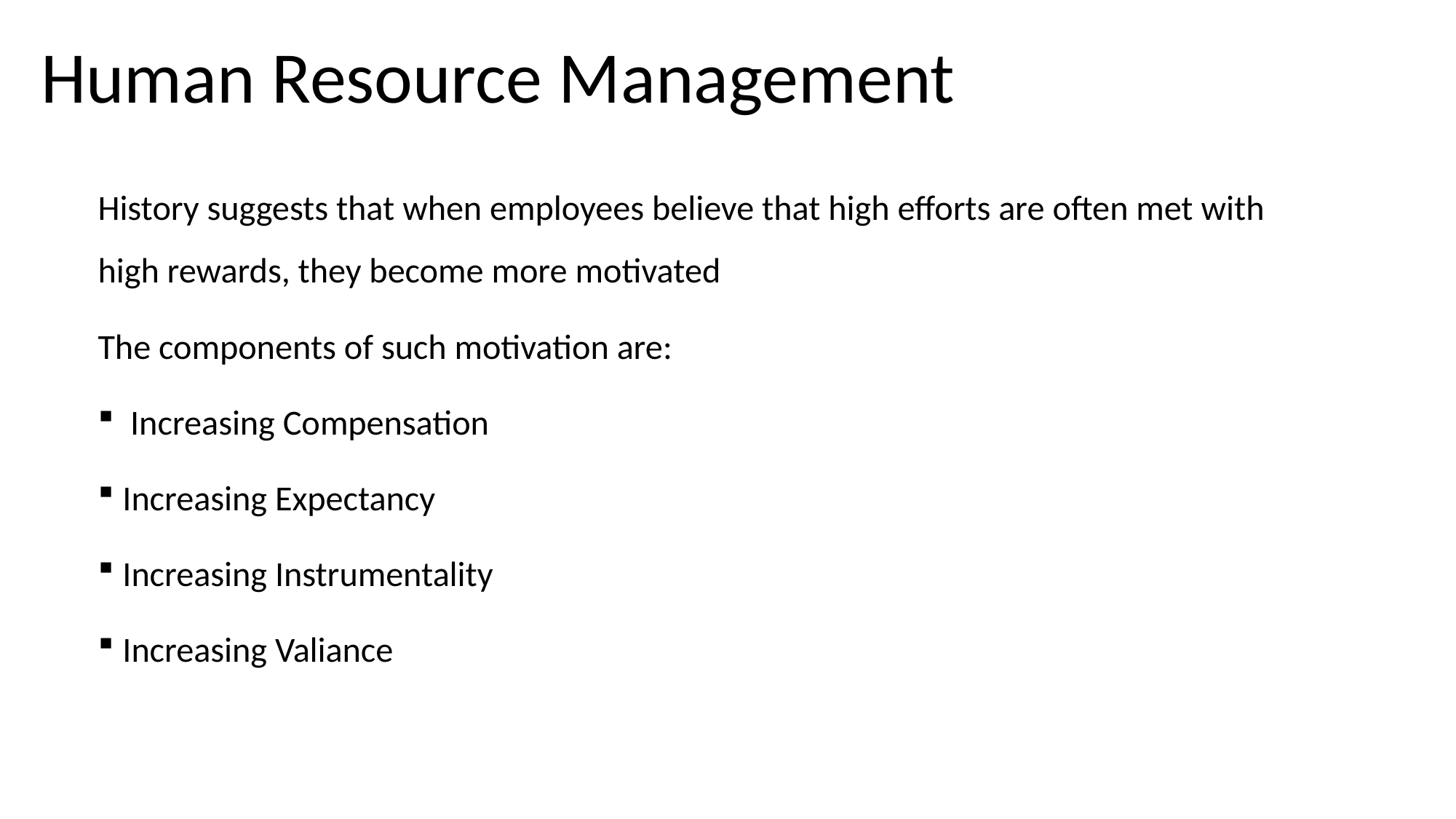

# Human Resource Management
History suggests that when employees believe that high efforts are often met with high rewards, they become more motivated
The components of such motivation are:
 Increasing Compensation
Increasing Expectancy
Increasing Instrumentality
Increasing Valiance